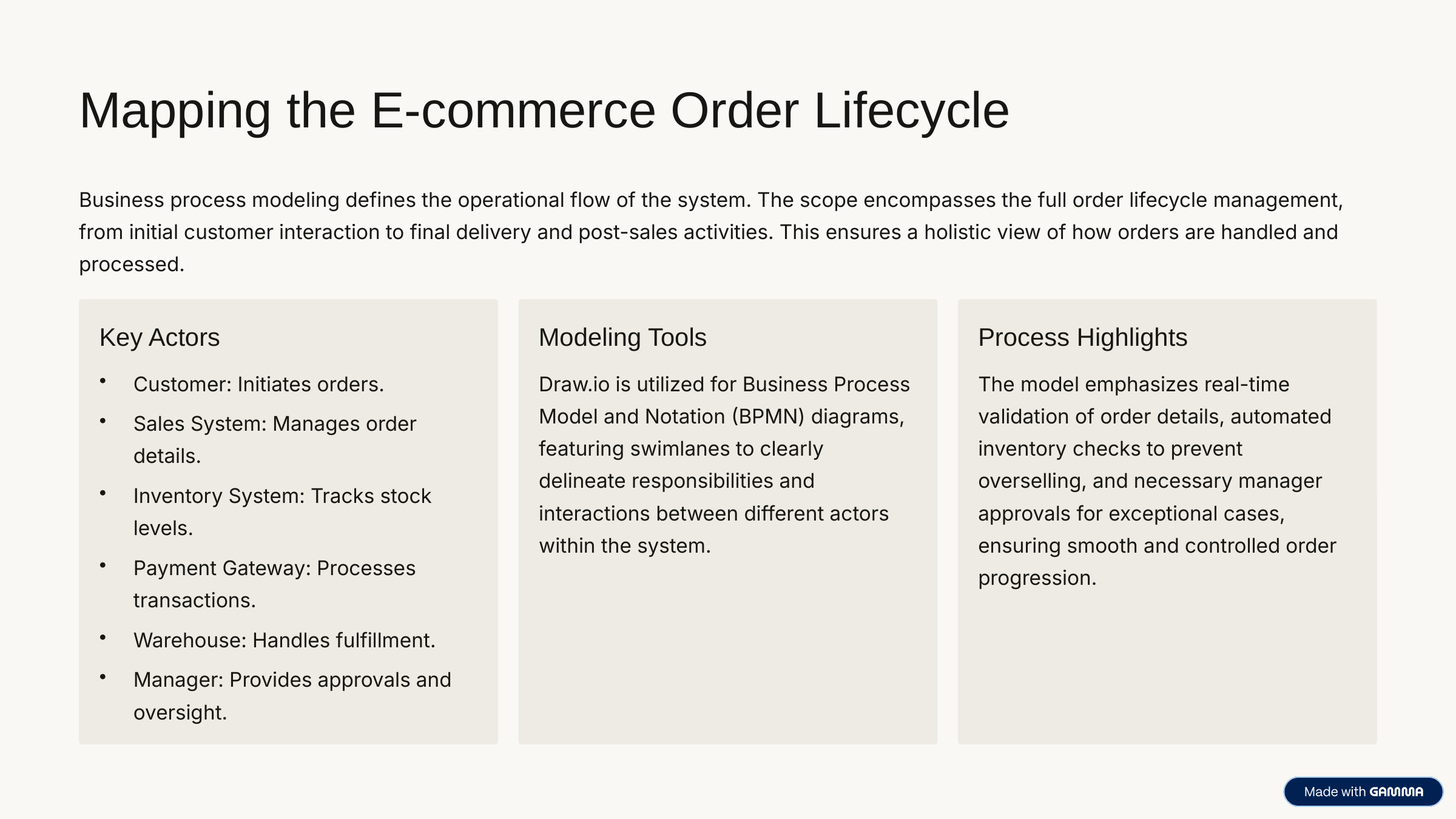

Mapping the E-commerce Order Lifecycle
Business process modeling defines the operational flow of the system. The scope encompasses the full order lifecycle management, from initial customer interaction to final delivery and post-sales activities. This ensures a holistic view of how orders are handled and processed.

Key Actors
Modeling Tools
Process Highlights
Customer: Initiates orders.
Draw.io is utilized for Business Process Model and Notation (BPMN) diagrams, featuring swimlanes to clearly delineate responsibilities and interactions between different actors within the system.
The model emphasizes real-time validation of order details, automated inventory checks to prevent overselling, and necessary manager approvals for exceptional cases, ensuring smooth and controlled order progression.
Sales System: Manages order details.
Inventory System: Tracks stock levels.
Payment Gateway: Processes transactions.
Warehouse: Handles fulfillment.
Manager: Provides approvals and oversight.